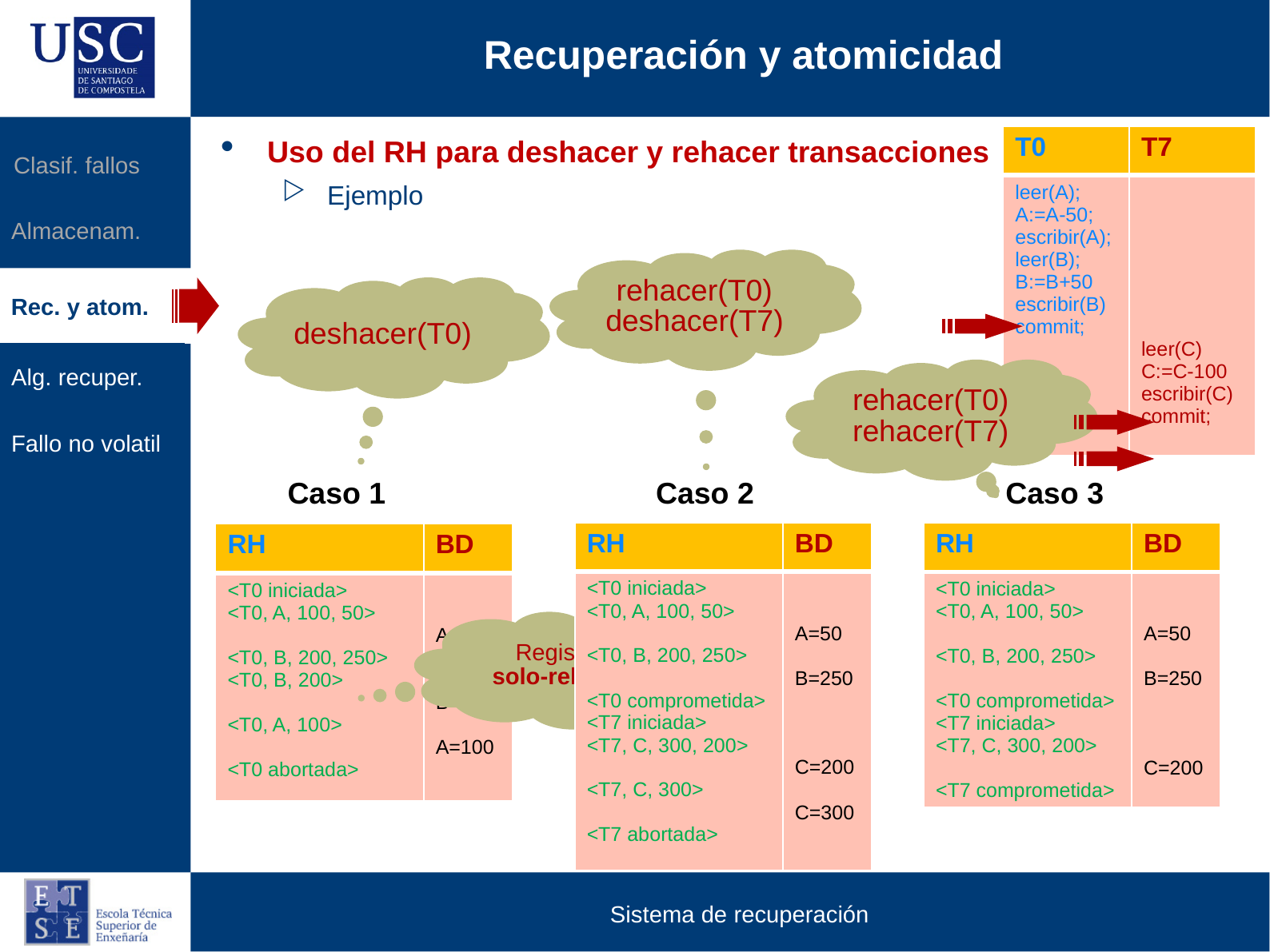

Recuperación y atomicidad
Uso del RH para deshacer y rehacer transacciones
Ejemplo

| T0 | T7 |
| --- | --- |
| leer(A); A:=A-50; escribir(A); leer(B); B:=B+50 escribir(B) commit; | leer(C) C:=C-100 escribir(C) commit; |
Clasif. fallos
Almacenam.
rehacer(T0)
deshacer(T7)
Rec. y atom.
deshacer(T0)

Alg. recuper.
rehacer(T0)
rehacer(T7)
Fallo no volatil

Caso 1
Caso 2
Caso 3
| RH | BD |
| --- | --- |
| <T0 iniciada> <T0, A, 100, 50> <T0, B, 200, 250> <T0 comprometida> <T7 iniciada> <T7, C, 300, 200> <T7, C, 300> <T7 abortada> | A=50 B=250 C=200 C=300 |
| RH | BD |
| --- | --- |
| <T0 iniciada> <T0, A, 100, 50> <T0, B, 200, 250> | A=50 |
| RH | BD |
| --- | --- |
| <T0 iniciada> <T0, A, 100, 50> <T0, B, 200, 250> <T0 comprometida> <T7 iniciada> <T7, C, 300, 200> | A=50 B=250 C=200 |
| RH | BD |
| --- | --- |
| <T0 iniciada> <T0, A, 100, 50> <T0, B, 200, 250> <T0 comprometida> <T7 iniciada> <T7, C, 300, 200> <T7 comprometida> | A=50 B=250 C=200 |
| RH | BD |
| --- | --- |
| <T0 iniciada> <T0, A, 100, 50> <T0, B, 200, 250> <T0, B, 200> <T0, A, 100> <T0 abortada> | A=50 B=200 A=100 |
Registro
 solo-rehacer